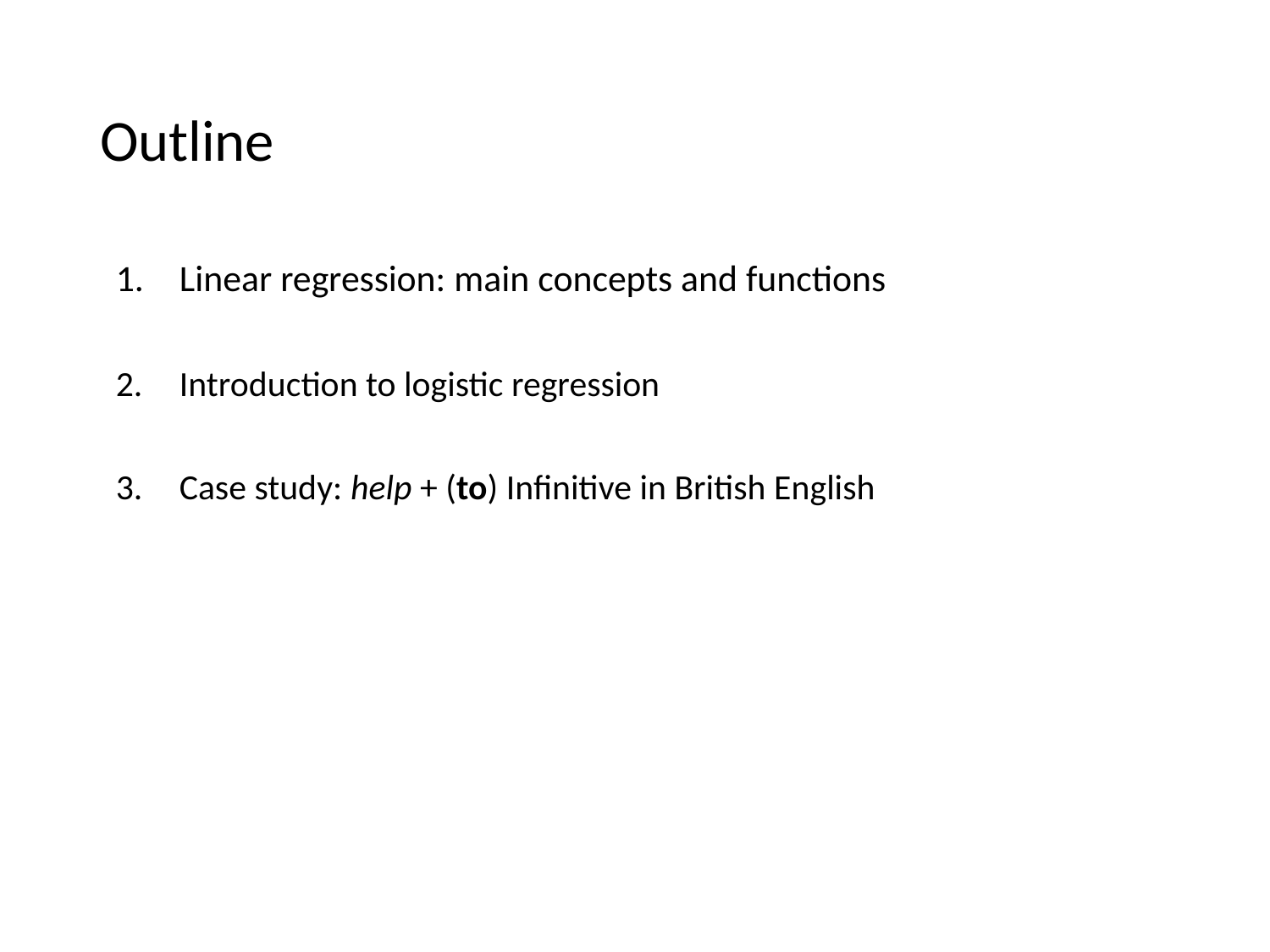

# Outline
Linear regression: main concepts and functions

Introduction to logistic regression

Case study: help + (to) Infinitive in British English